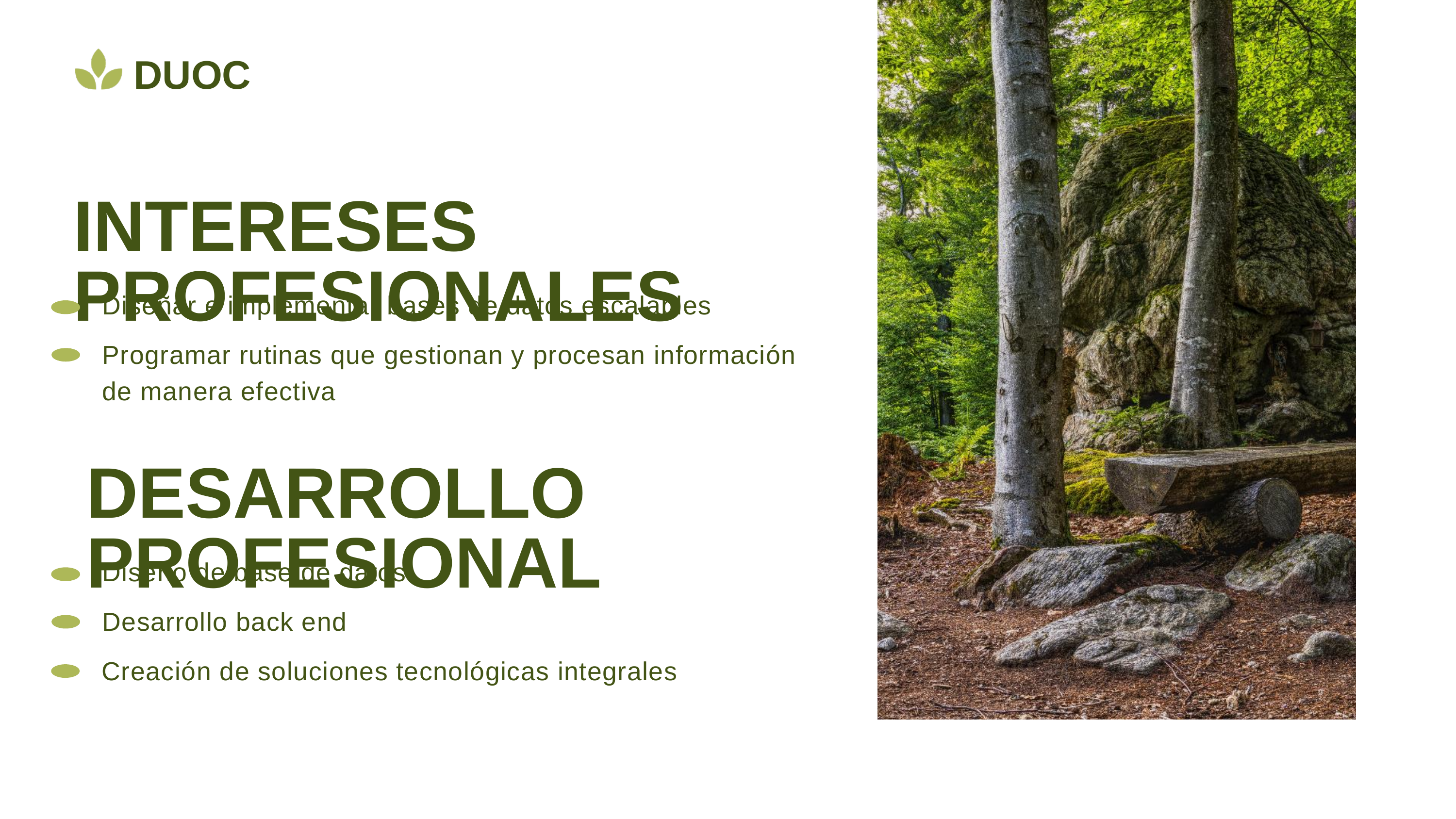

DUOC
INTERESES PROFESIONALES
Diseñar e implementar bases de datos escalables

Programar rutinas que gestionan y procesan información de manera efectiva

DESARROLLO PROFESIONAL
Diseño de base de datos

Desarrollo back end

Creación de soluciones tecnológicas integrales